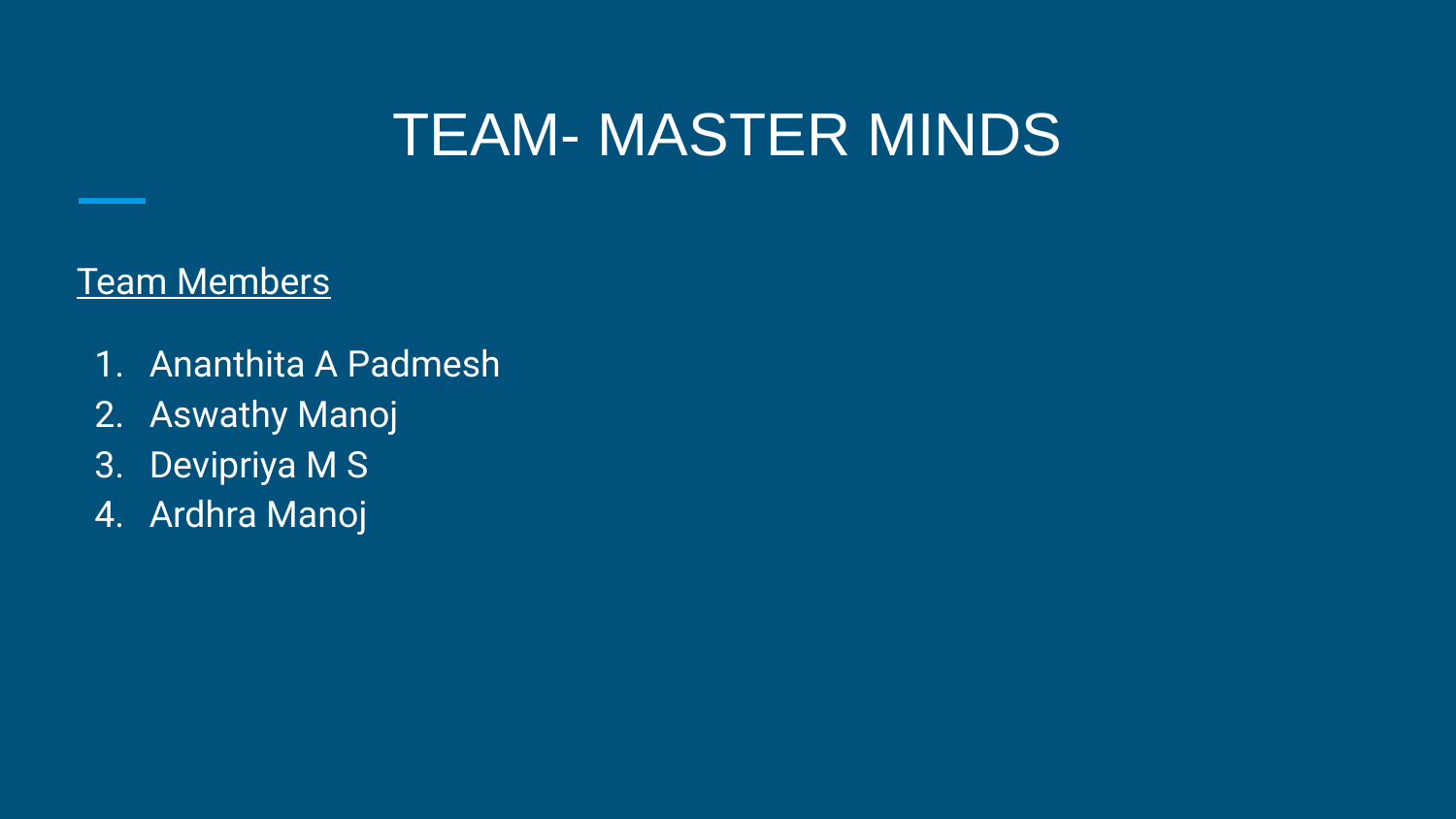

# TEAM- MASTER MINDS
Team Members
Ananthita A Padmesh
Aswathy Manoj
Devipriya M S
Ardhra Manoj